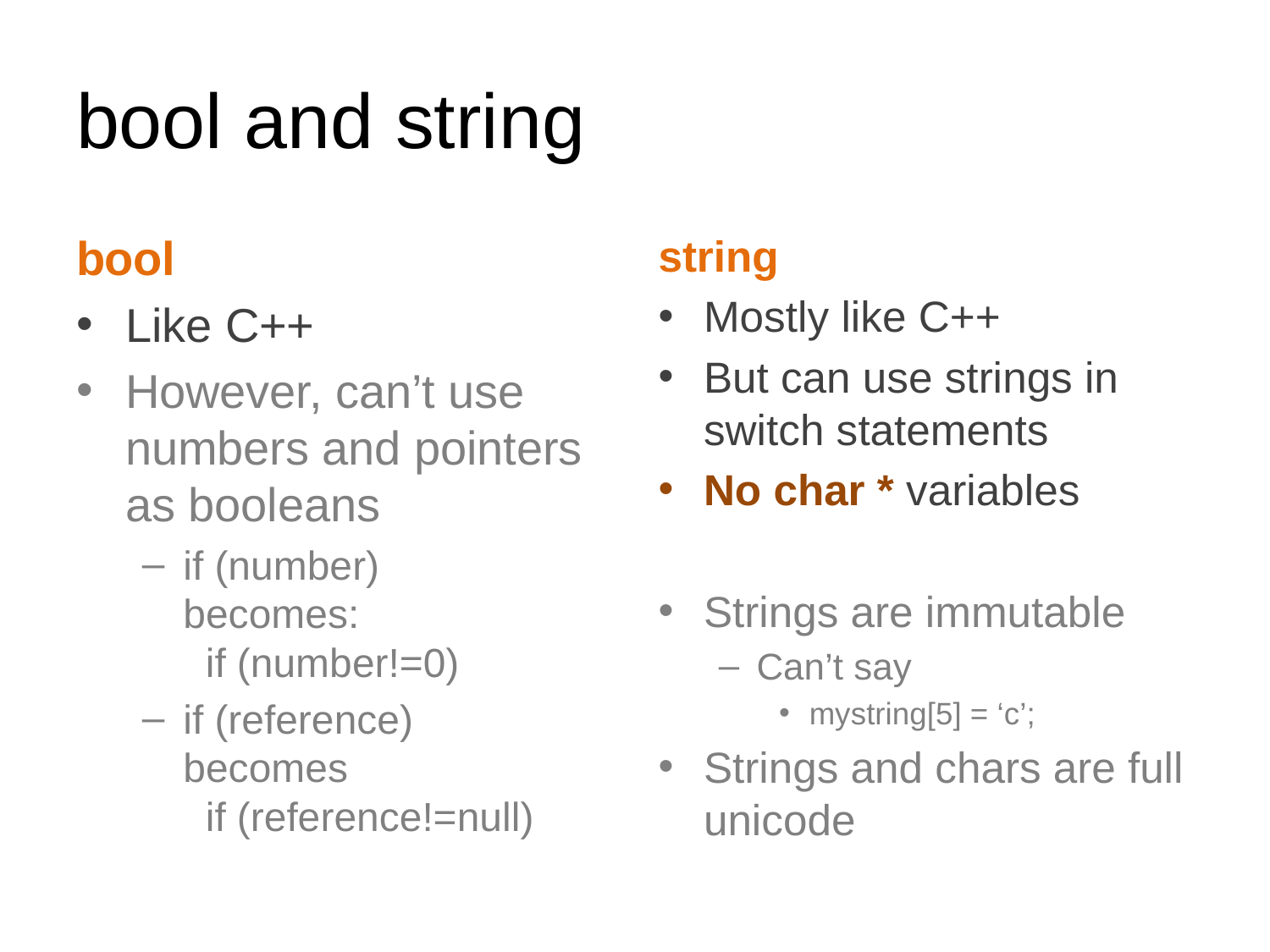

# bool and string
bool
Like C++
However, can’t use numbers and pointers as booleans
if (number)
becomes:
  if (number!=0)
if (reference)
becomes
  if (reference!=null)
string
Mostly like C++
But can use strings in switch statements
No char * variables

Strings are immutable
Can’t say
mystring[5] = ‘c’;
Strings and chars are full unicode